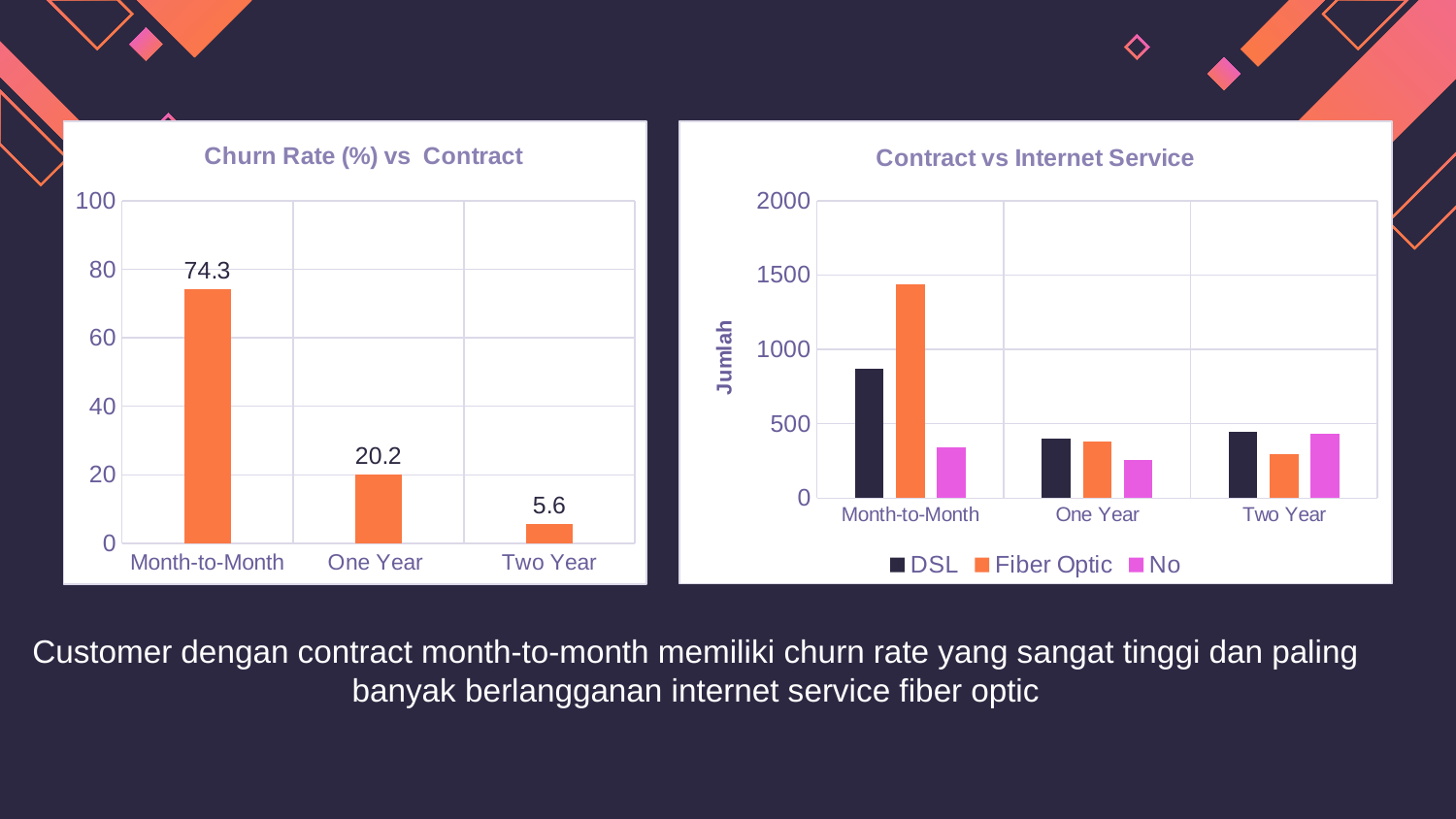

### Chart: Churn Rate (%) vs  Contract

| Category | Service |
|---|---|
| Month-to-Month | 74.3 |
| One Year  | 20.2 |
| Two Year | 5.6 |

### Chart: Contract vs Internet Service

| Category | DSL | Fiber Optic | No |
|---|---|---|---|
| Month-to-Month | 871.0 | 1438.0 | 344.0 |
| One Year | 399.0 | 378.0 | 258.0 |
| Two Year | 444.0 | 293.0 | 432.0 |
# Customer dengan contract month-to-month memiliki churn rate yang sangat tinggi dan paling banyak berlangganan internet service fiber optic